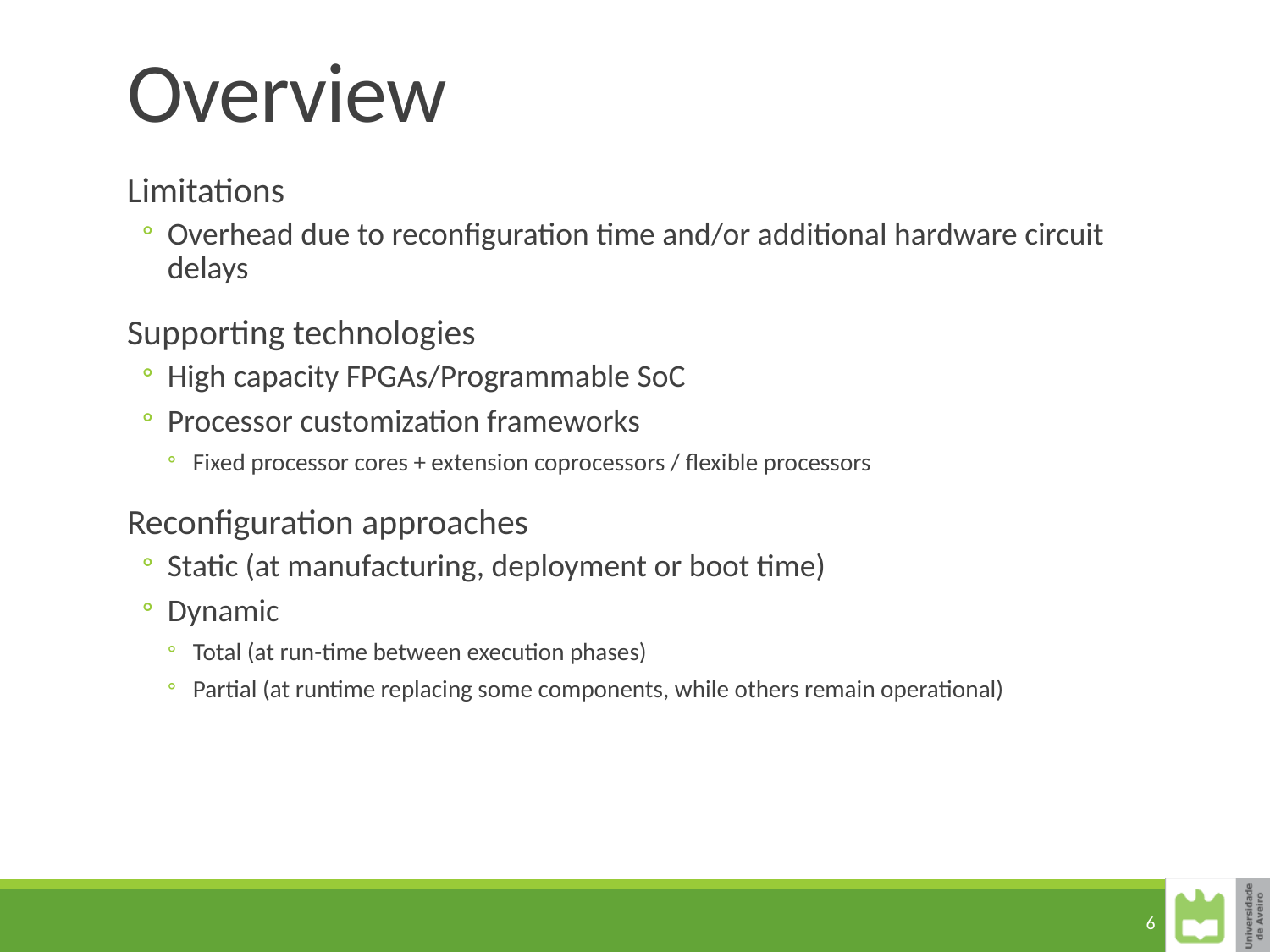

# Overview
Limitations
Overhead due to reconfiguration time and/or additional hardware circuit delays
Supporting technologies
High capacity FPGAs/Programmable SoC
Processor customization frameworks
Fixed processor cores + extension coprocessors / flexible processors
Reconfiguration approaches
Static (at manufacturing, deployment or boot time)
Dynamic
Total (at run-time between execution phases)
Partial (at runtime replacing some components, while others remain operational)
6